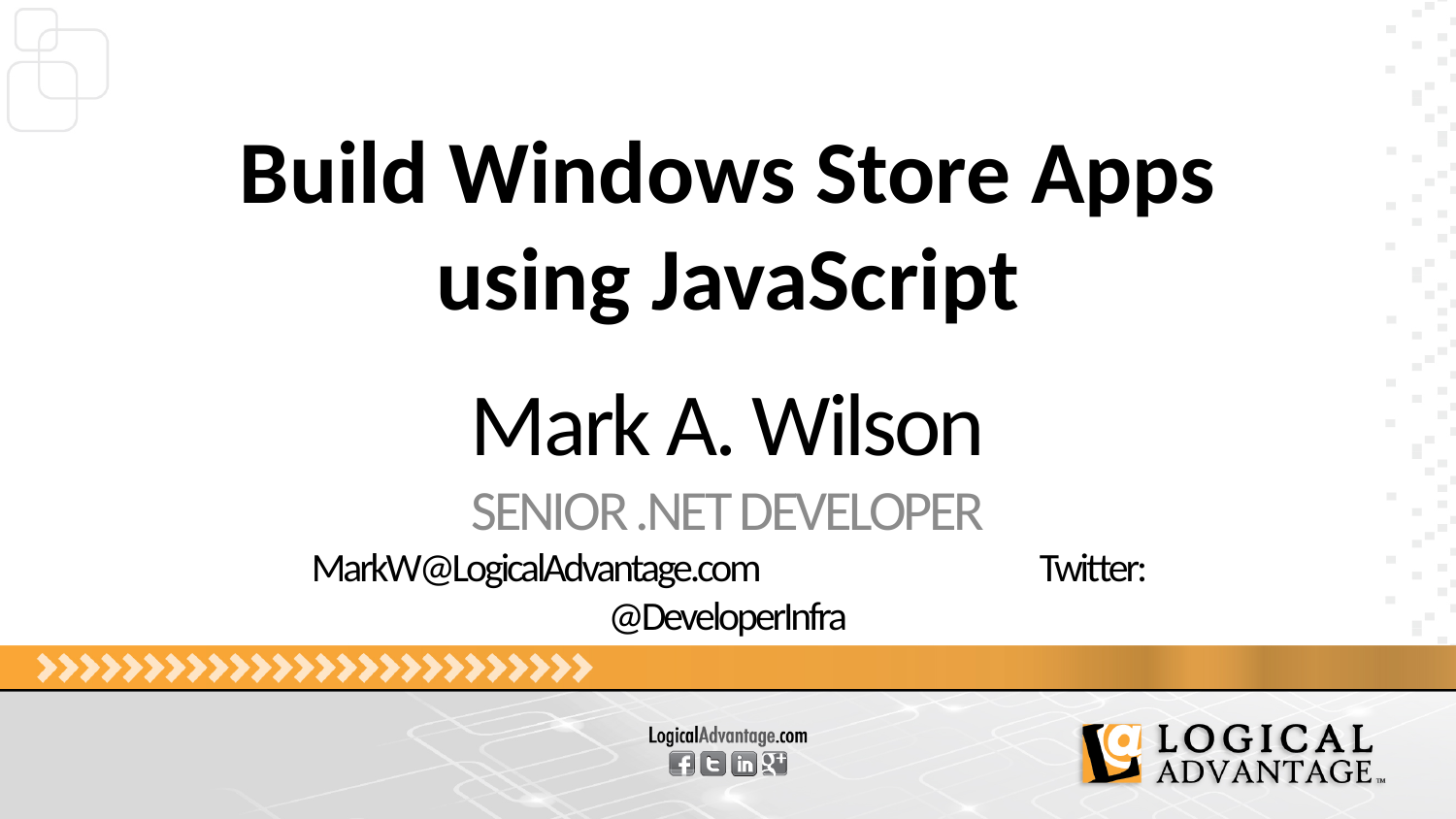

# Build Windows Store Apps using JavaScript
Mark A. Wilson
SENIOR .NET DEVELOPER
MarkW@LogicalAdvantage.com		Twitter: @DeveloperInfra